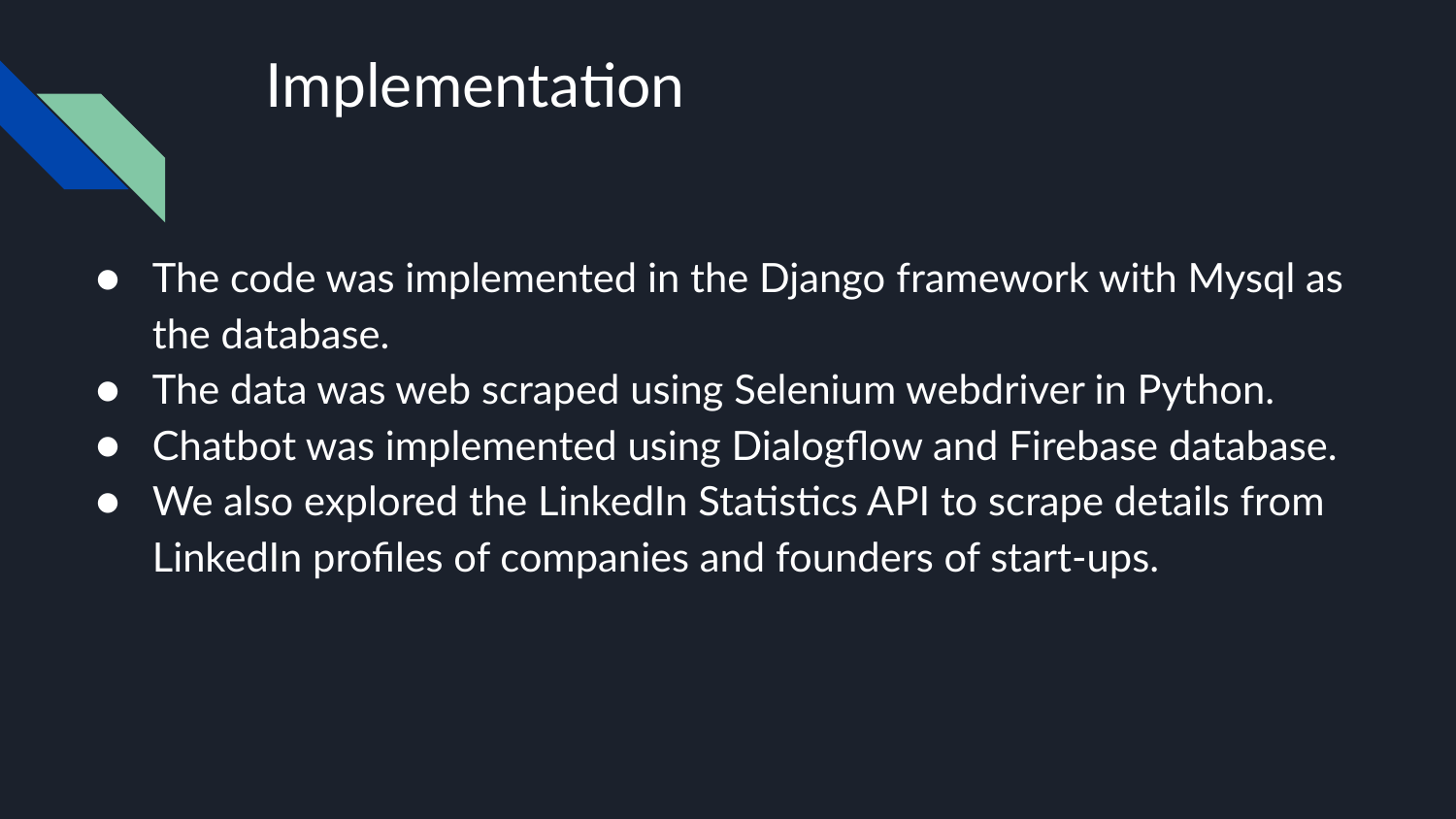

# Implementation
The code was implemented in the Django framework with Mysql as the database.
The data was web scraped using Selenium webdriver in Python.
Chatbot was implemented using Dialogflow and Firebase database.
We also explored the LinkedIn Statistics API to scrape details from LinkedIn profiles of companies and founders of start-ups.